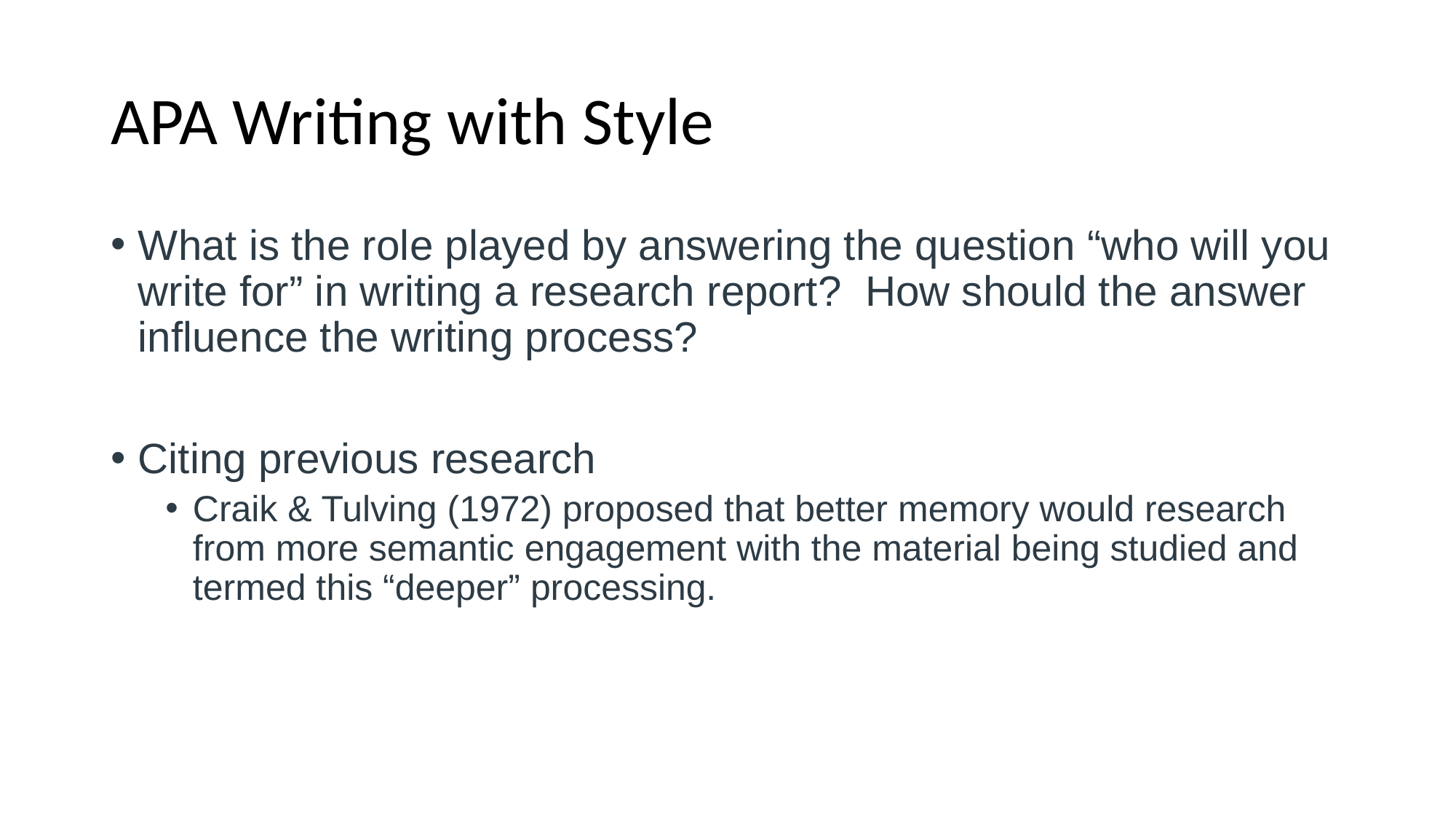

# APA Writing with Style
What is the role played by answering the question “who will you write for” in writing a research report?  How should the answer influence the writing process?

Citing previous research
Craik & Tulving (1972) proposed that better memory would research from more semantic engagement with the material being studied and termed this “deeper” processing.